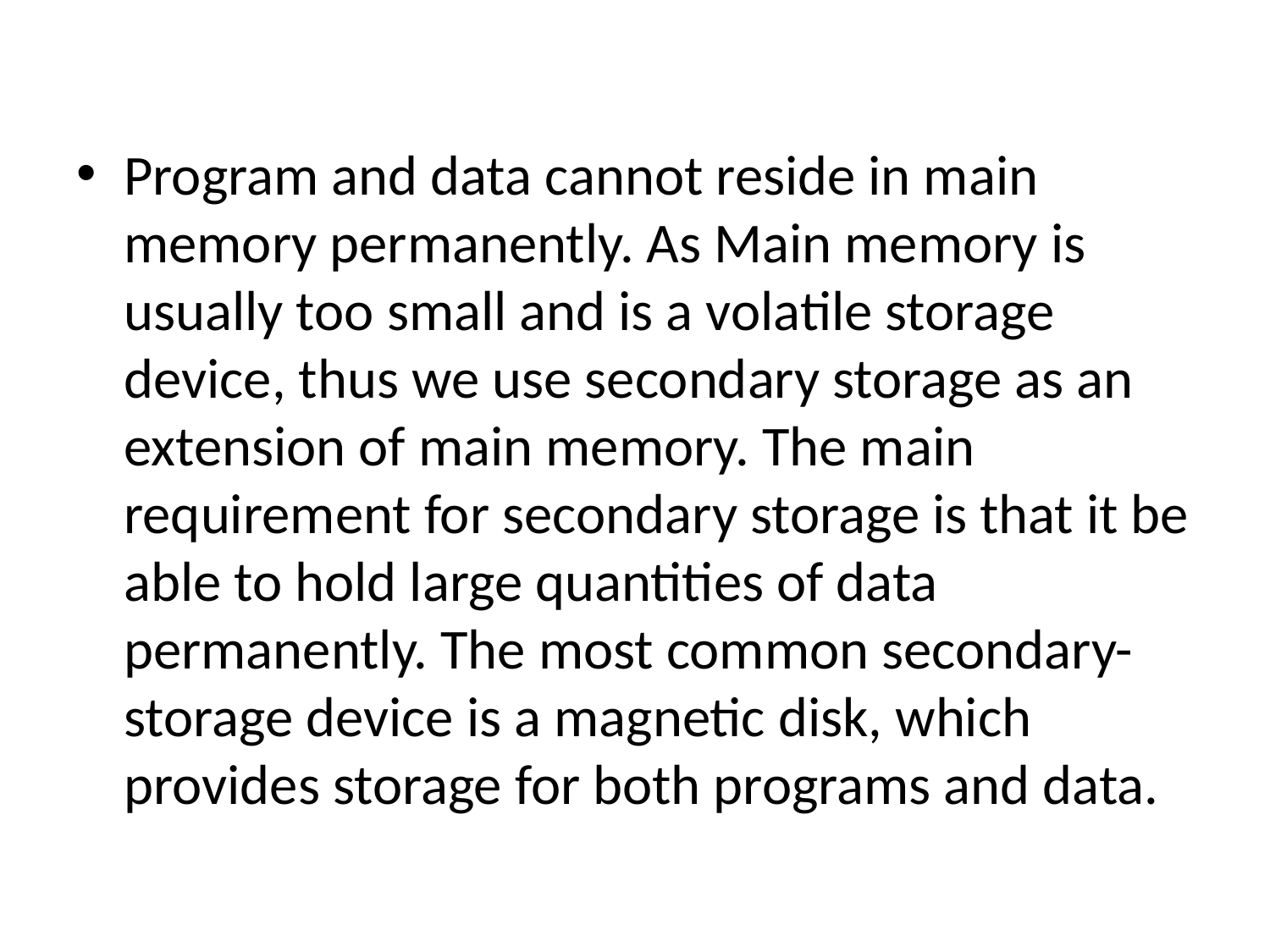

Program and data cannot reside in main memory permanently. As Main memory is usually too small and is a volatile storage device, thus we use secondary storage as an extension of main memory. The main requirement for secondary storage is that it be able to hold large quantities of data permanently. The most common secondary-storage device is a magnetic disk, which provides storage for both programs and data.